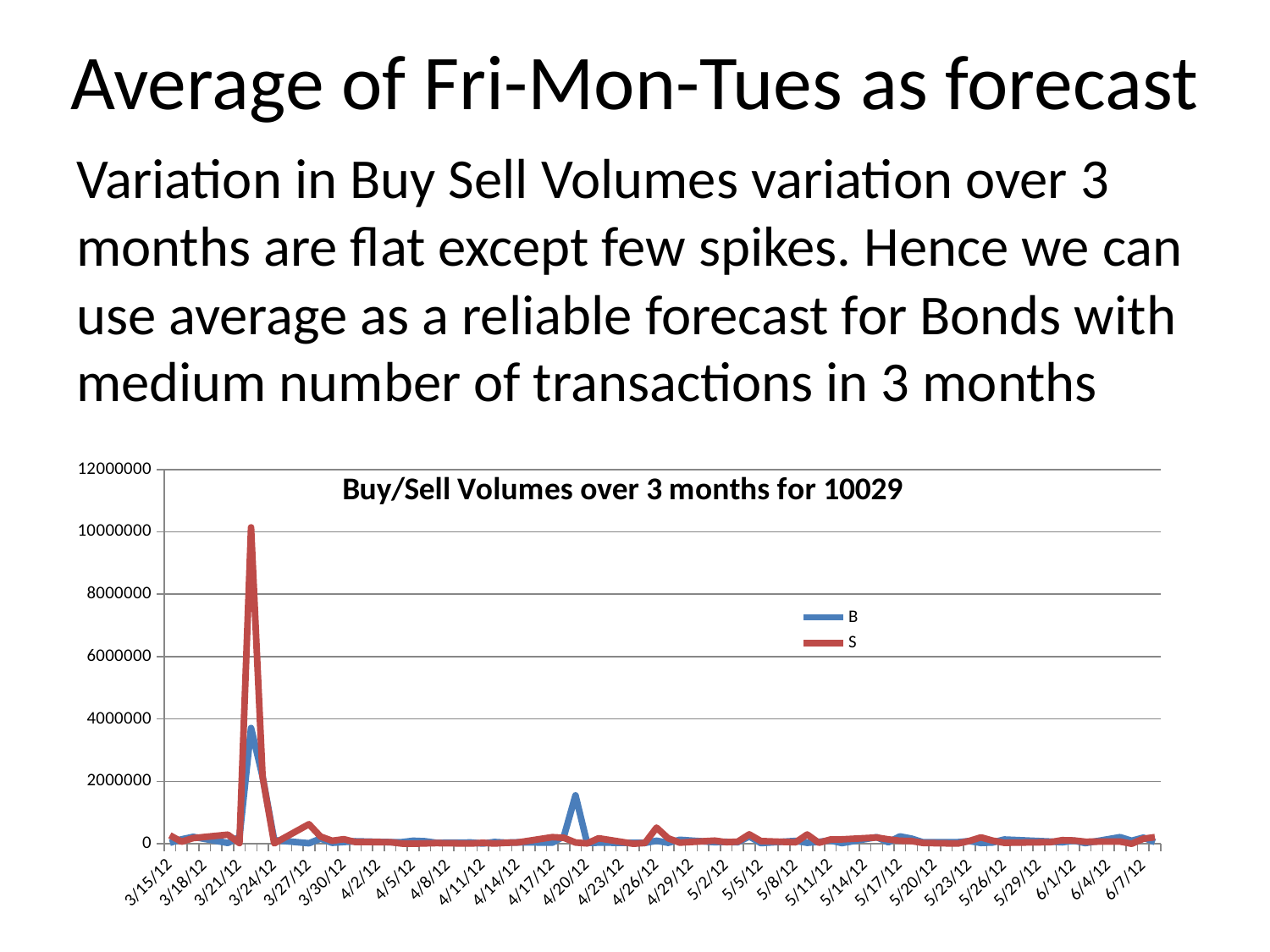

# Average of Fri-Mon-Tues as forecast
Variation in Buy Sell Volumes variation over 3 months are flat except few spikes. Hence we can use average as a reliable forecast for Bonds with medium number of transactions in 3 months

### Chart: Buy/Sell Volumes over 3 months for 10029

| Category | B | S |
|---|---|---|
| 40983.0 | 30000.0 | 270000.0 |
| 40984.0 | 140000.0 | 65000.0 |
| 40985.0 | 220000.0 | 180000.0 |
| 40988.0 | 25000.0 | 290000.0 |
| 40989.0 | 215000.0 | 20000.0 |
| 40990.0 | 3710000.0 | 10145000.0 |
| 40991.0 | 2150000.0 | 2145000.0 |
| 40992.0 | 115000.0 | 10000.0 |
| 40995.0 | 15000.0 | 625000.0 |
| 40996.0 | 165000.0 | 230000.0 |
| 40997.0 | 30000.0 | 95000.0 |
| 40998.0 | 55000.0 | 145000.0 |
| 40999.0 | 80000.0 | 55000.0 |
| 41002.0 | 50000.0 | 50000.0 |
| 41003.0 | 50000.0 | 5000.0 |
| 41004.0 | 95000.0 | 0.0 |
| 41005.0 | 80000.0 | 10000.0 |
| 41006.0 | 30000.0 | 20000.0 |
| 41009.0 | 40000.0 | 5000.0 |
| 41010.0 | 5000.0 | 30000.0 |
| 41011.0 | 55000.0 | 5000.0 |
| 41012.0 | 35000.0 | 30000.0 |
| 41013.0 | 45000.0 | 40000.0 |
| 41016.0 | 35000.0 | 210000.0 |
| 41017.0 | 235000.0 | 190000.0 |
| 41018.0 | 1550000.0 | 40000.0 |
| 41019.0 | 25000.0 | 10000.0 |
| 41020.0 | 35000.0 | 175000.0 |
| 41023.0 | 30000.0 | 0.0 |
| 41024.0 | 25000.0 | 25000.0 |
| 41025.0 | 95000.0 | 515000.0 |
| 41026.0 | 30000.0 | 175000.0 |
| 41027.0 | 125000.0 | 35000.0 |
| 41030.0 | 50000.0 | 100000.0 |
| 41031.0 | 60000.0 | 50000.0 |
| 41032.0 | 45000.0 | 65000.0 |
| 41033.0 | 235000.0 | 300000.0 |
| 41034.0 | 20000.0 | 85000.0 |
| 41037.0 | 90000.0 | 45000.0 |
| 41038.0 | 30000.0 | 295000.0 |
| 41039.0 | 60000.0 | 30000.0 |
| 41040.0 | 105000.0 | 135000.0 |
| 41041.0 | 20000.0 | 140000.0 |
| 41044.0 | 210000.0 | 200000.0 |
| 41045.0 | 45000.0 | 140000.0 |
| 41046.0 | 235000.0 | 95000.0 |
| 41047.0 | 165000.0 | 85000.0 |
| 41048.0 | 45000.0 | 25000.0 |
| 41051.0 | 50000.0 | 5000.0 |
| 41052.0 | 85000.0 | 90000.0 |
| 41053.0 | 25000.0 | 205000.0 |
| 41054.0 | 40000.0 | 100000.0 |
| 41055.0 | 135000.0 | 30000.0 |
| 41059.0 | 70000.0 | 50000.0 |
| 41060.0 | 45000.0 | 115000.0 |
| 41061.0 | 100000.0 | 105000.0 |
| 41062.0 | 20000.0 | 65000.0 |
| 41065.0 | 210000.0 | 70000.0 |
| 41066.0 | 95000.0 | 0.0 |
| 41067.0 | 195000.0 | 160000.0 |
| 41068.0 | 55000.0 | 210000.0 |